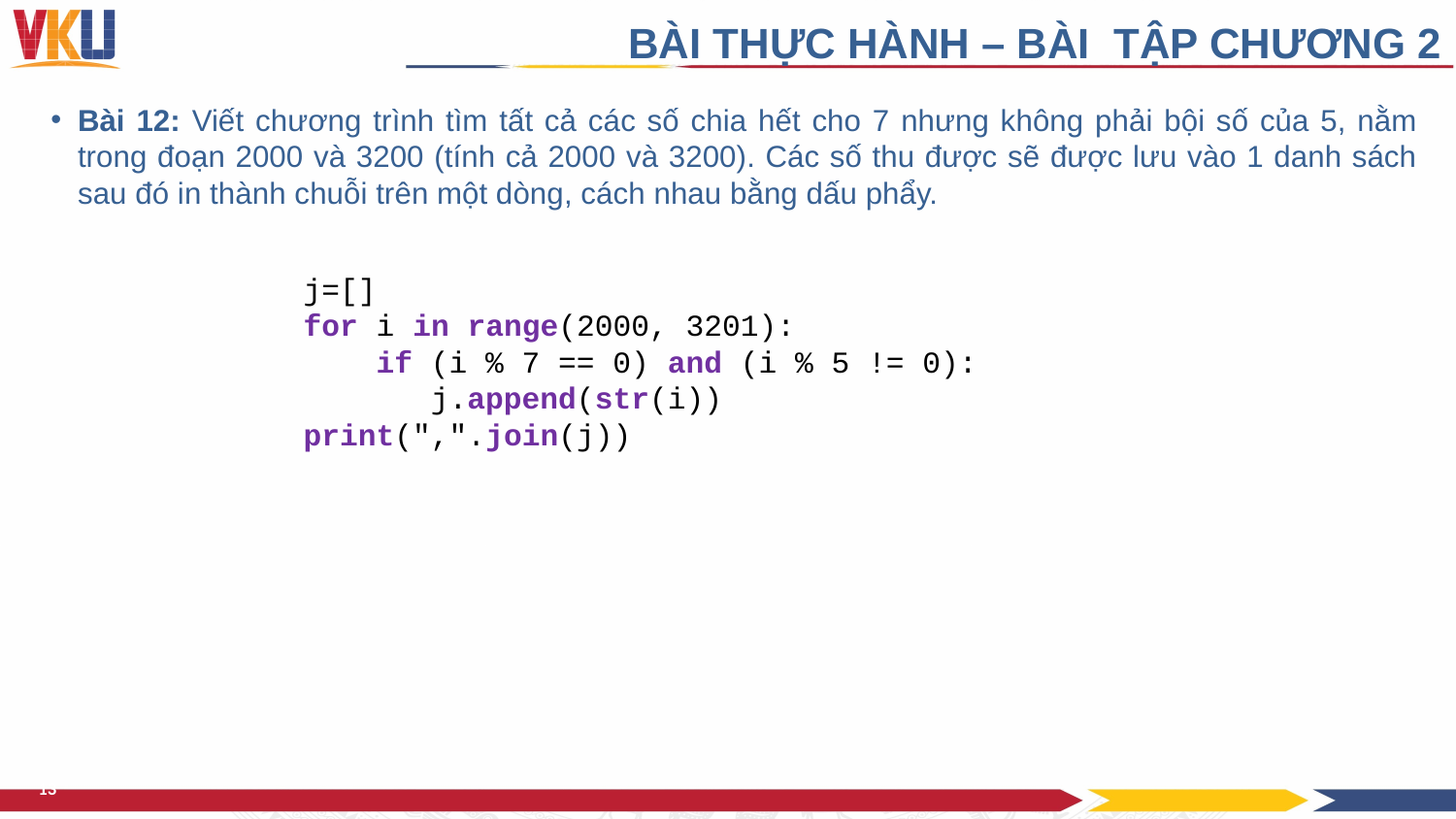

BÀI THỰC HÀNH – BÀI  TẬP CHƯƠNG 2
Bài 12: Viết chương trình tìm tất cả các số chia hết cho 7 nhưng không phải bội số của 5, nằm trong đoạn 2000 và 3200 (tính cả 2000 và 3200). Các số thu được sẽ được lưu vào 1 danh sách sau đó in thành chuỗi trên một dòng, cách nhau bằng dấu phẩy.

j=[]
for i in range(2000, 3201):
    if (i % 7 == 0) and (i % 5 != 0):
       j.append(str(i))
print(",".join(j))
13